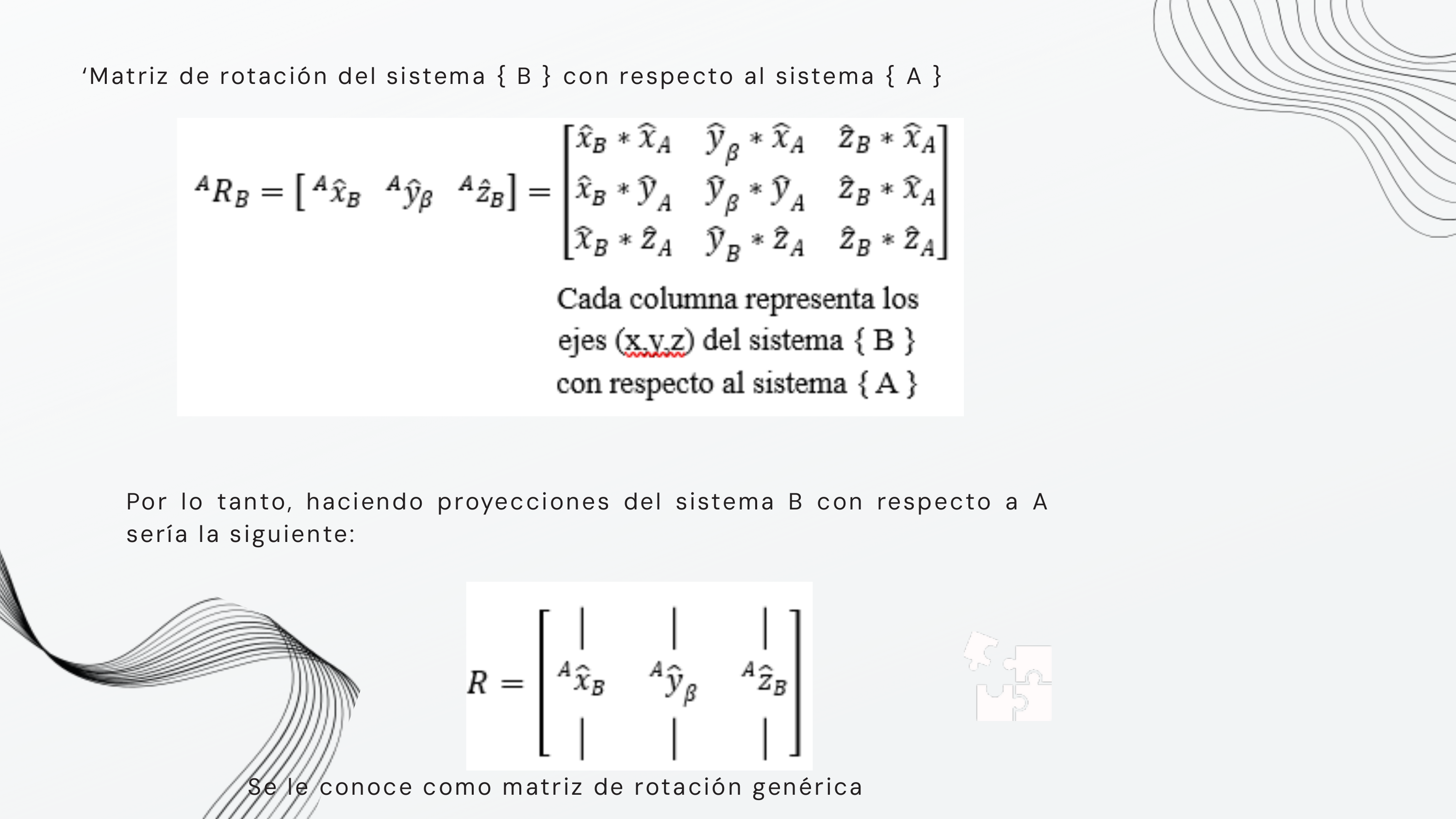

‘Matriz de rotación del sistema { B } con respecto al sistema { A }

Por lo tanto, haciendo proyecciones del sistema B con respecto a A sería la siguiente:

Se le conoce como matriz de rotación genérica